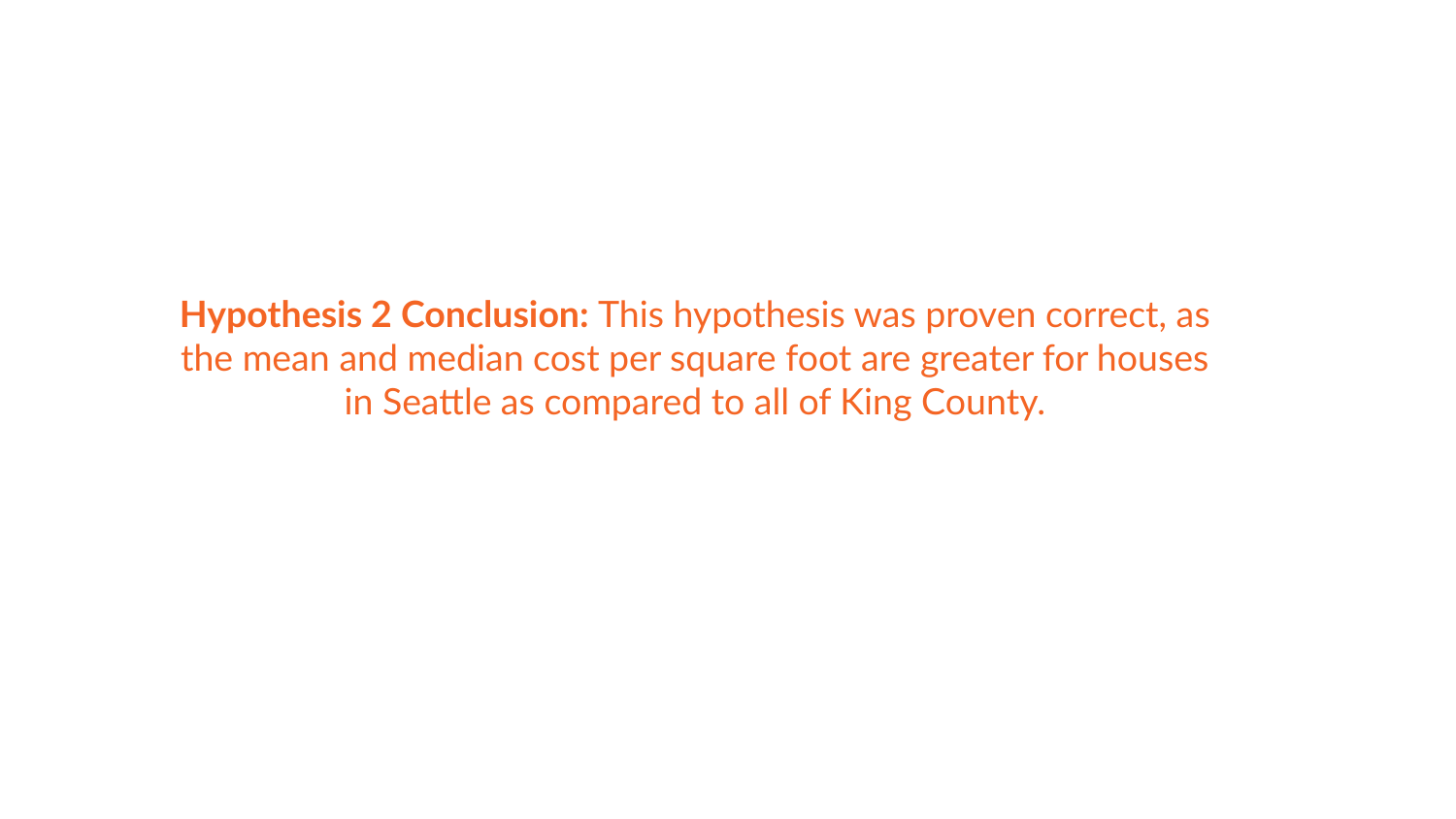

Hypothesis 2 Conclusion: This hypothesis was proven correct, as the mean and median cost per square foot are greater for houses in Seattle as compared to all of King County.